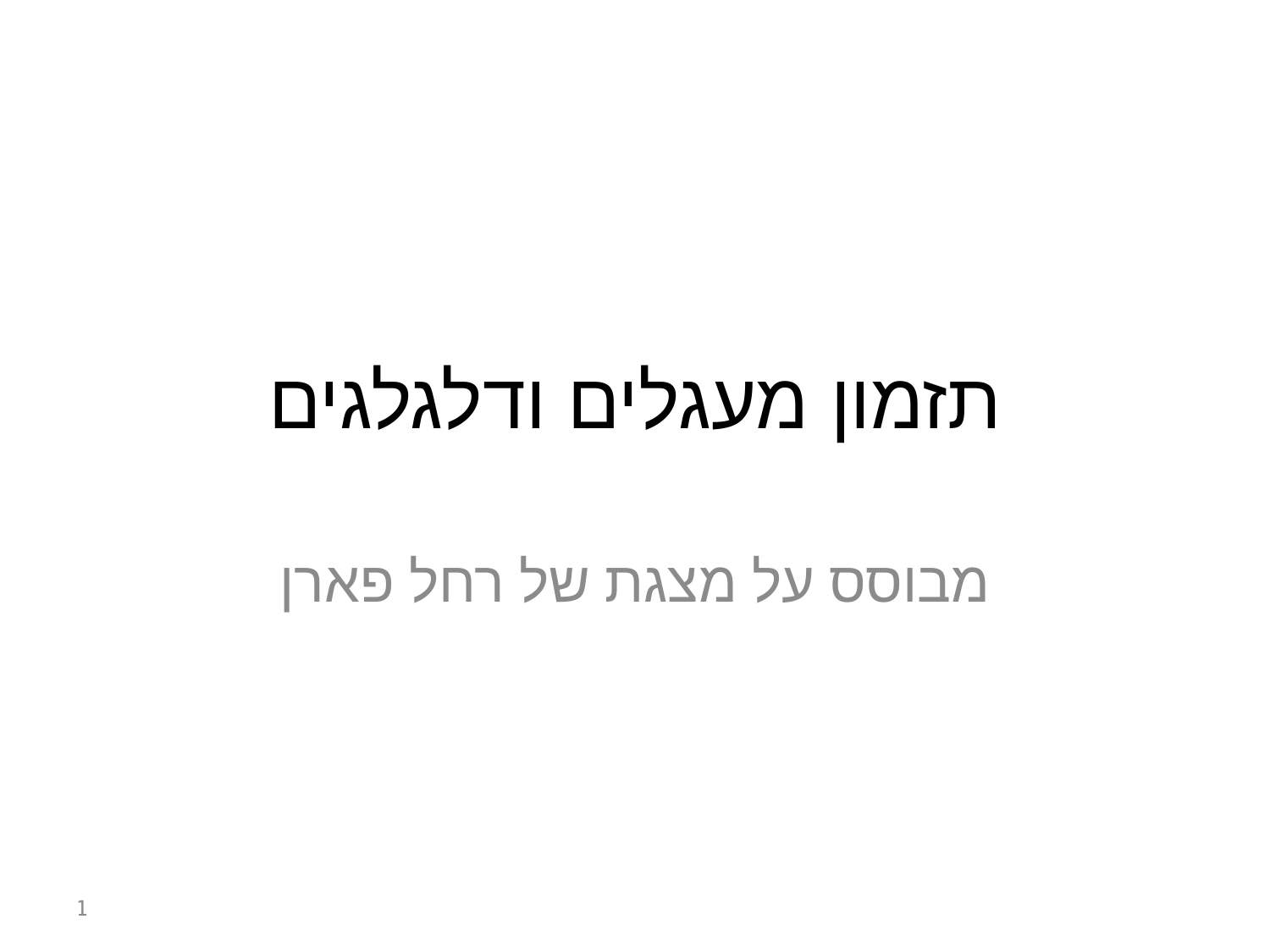

# תזמון מעגלים ודלגלגים
מבוסס על מצגת של רחל פארן
1